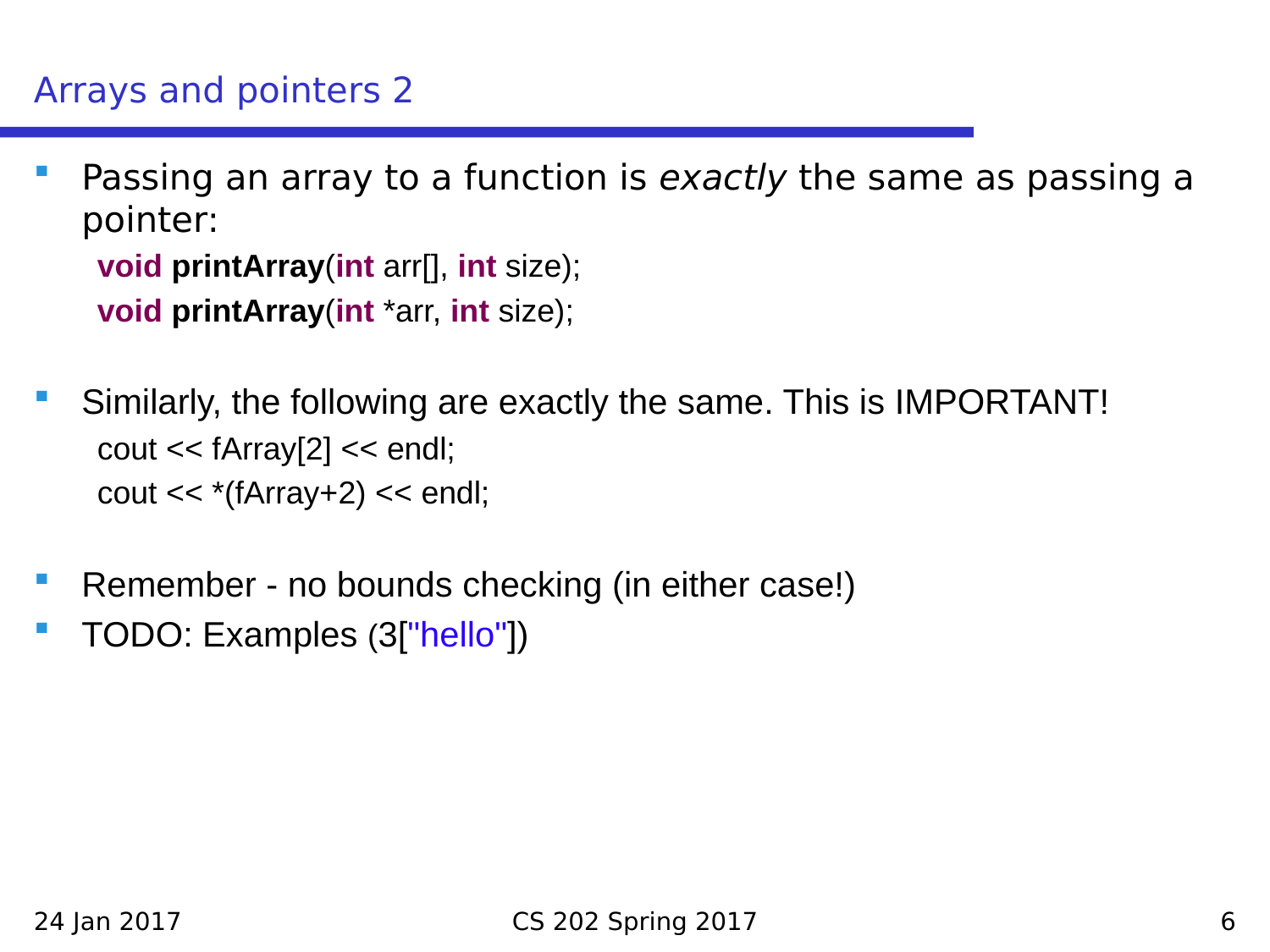

# Arrays and pointers 2
Passing an array to a function is exactly the same as passing a pointer:
void printArray(int arr[], int size);
void printArray(int *arr, int size);

Similarly, the following are exactly the same. This is IMPORTANT!
cout << fArray[2] << endl;
cout << *(fArray+2) << endl;

Remember - no bounds checking (in either case!)
TODO: Examples (3["hello"])

24 Jan 2017
CS 202 Spring 2017
6